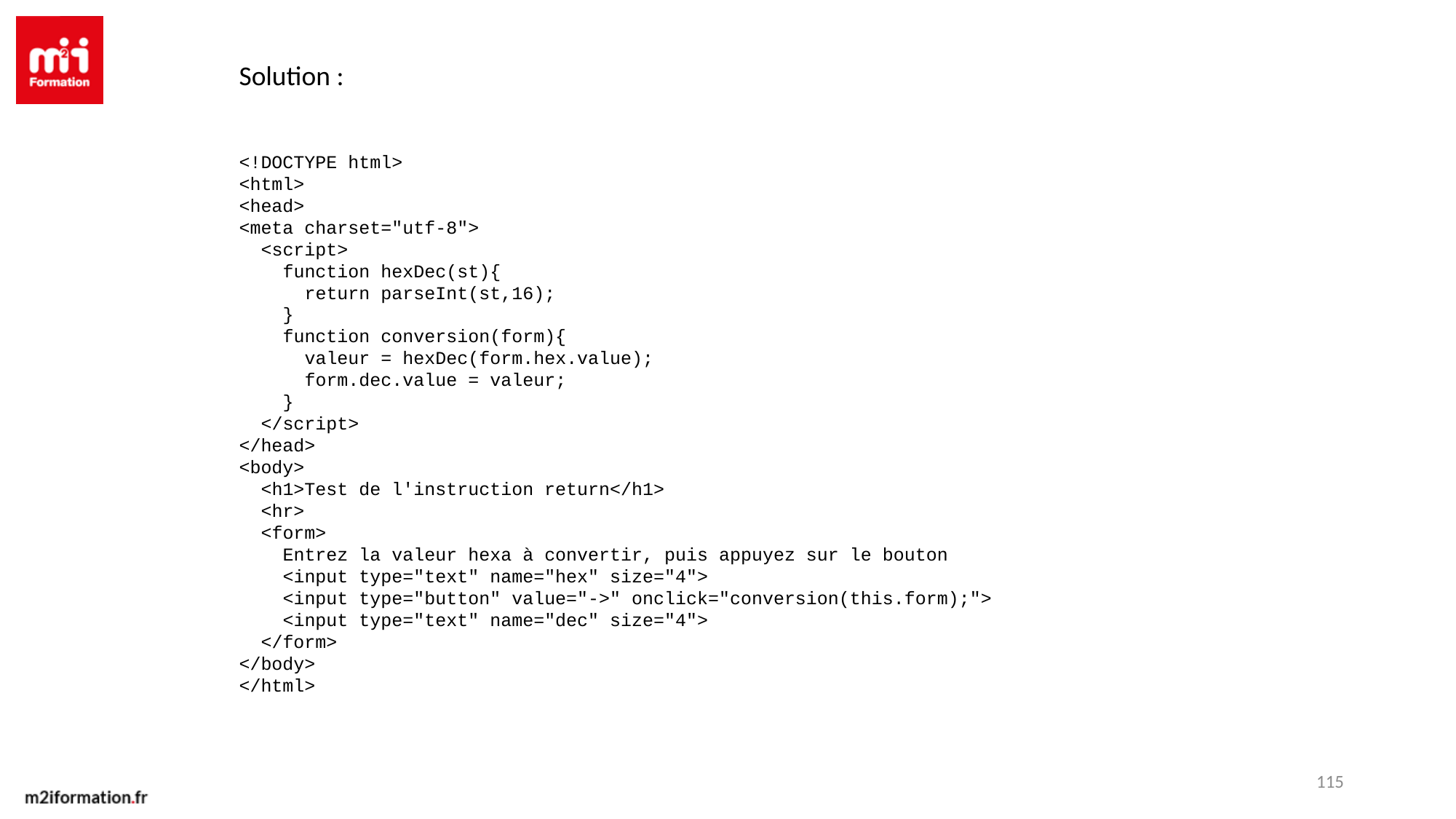

Solution :
<!DOCTYPE html>
<html>
<head>
<meta charset="utf-8">
  <script>
    function hexDec(st){
      return parseInt(st,16);
    }
    function conversion(form){
      valeur = hexDec(form.hex.value);
      form.dec.value = valeur;
    }
  </script>
</head>
<body>
  <h1>Test de l'instruction return</h1>
  <hr>
  <form>
    Entrez la valeur hexa à convertir, puis appuyez sur le bouton
    <input type="text" name="hex" size="4">
    <input type="button" value="->" onclick="conversion(this.form);">
    <input type="text" name="dec" size="4">
  </form>
</body>
</html>

115